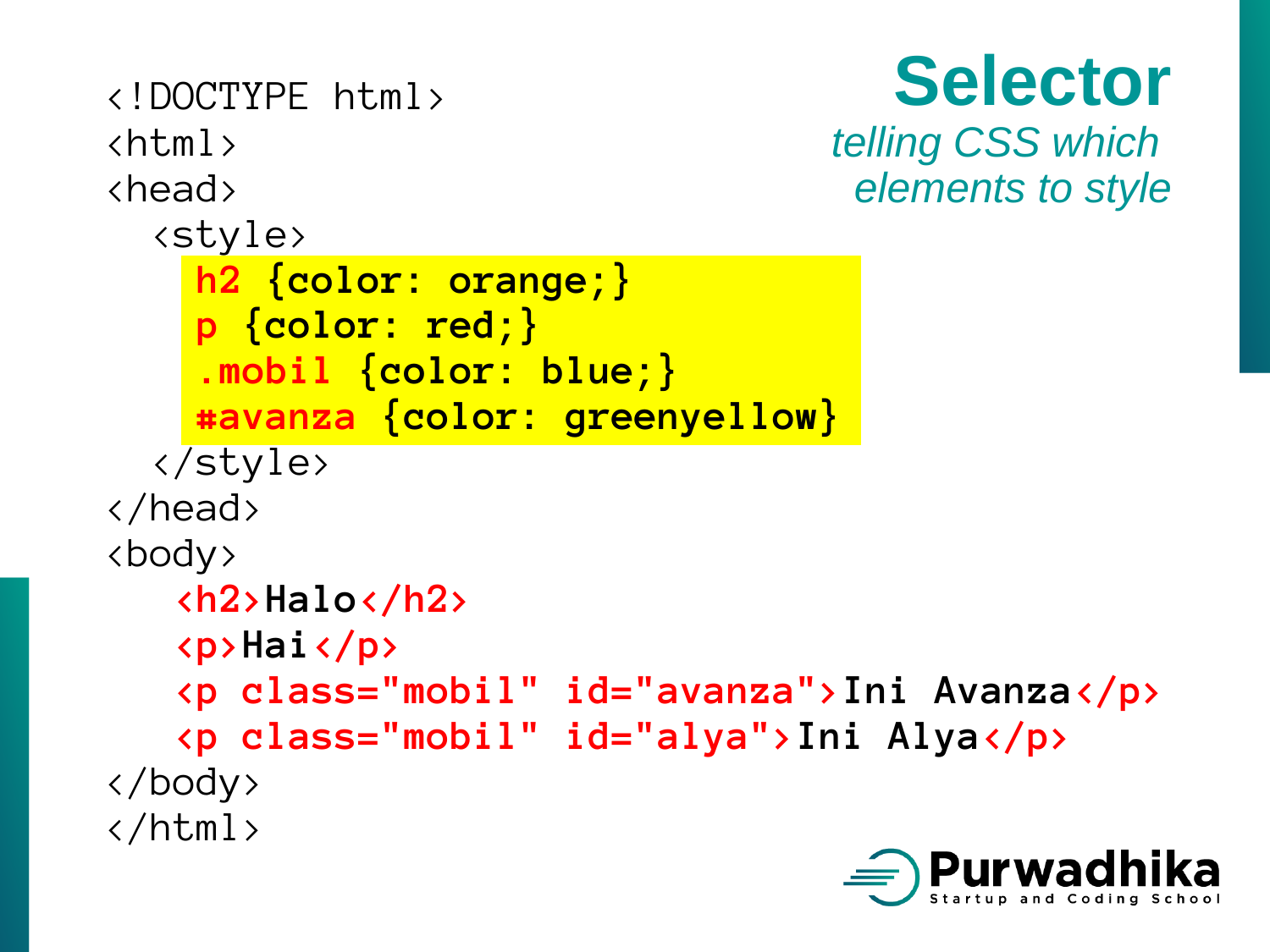

Selector
telling CSS which
elements to style
<!DOCTYPE html>
<html>
<head>
  <style>
    h2 {color: orange;}
    p {color: red;}
    .mobil {color: blue;}
    #avanza {color: greenyellow}
  </style>
</head>
<body>
   <h2>Halo</h2>
   <p>Hai</p>
   <p class="mobil" id="avanza">Ini Avanza</p>
   <p class="mobil" id="alya">Ini Alya</p>
</body>
</html>